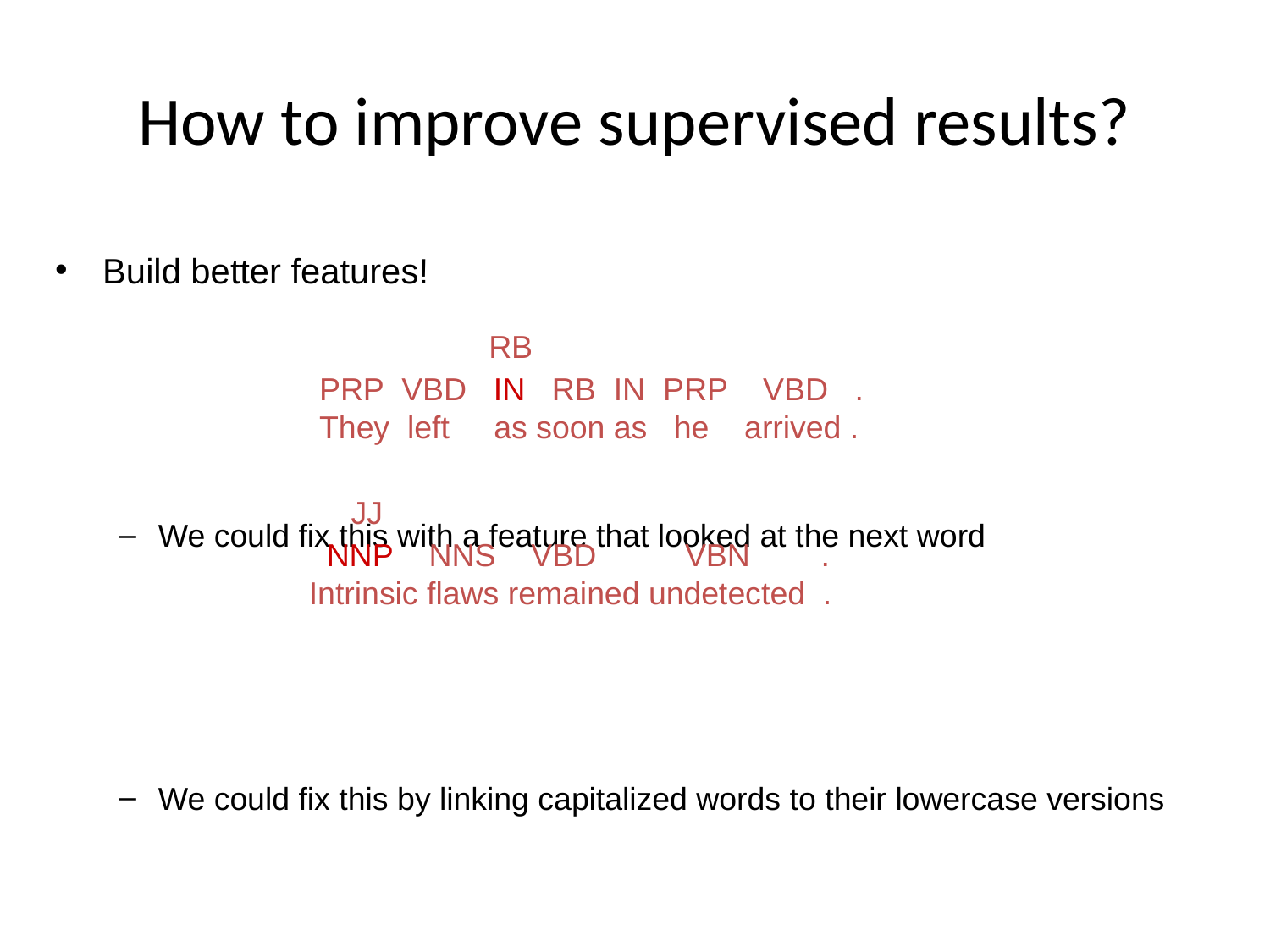

# How to improve supervised results?
Build better features!

We could fix this with a feature that looked at the next word

We could fix this by linking capitalized words to their lowercase versions
RB
PRP  VBD   IN   RB  IN  PRP    VBD   .
They  left     as soon as   he    arrived .
JJ
  NNP    NNS    VBD          VBN        .
Intrinsic flaws remained undetected  .